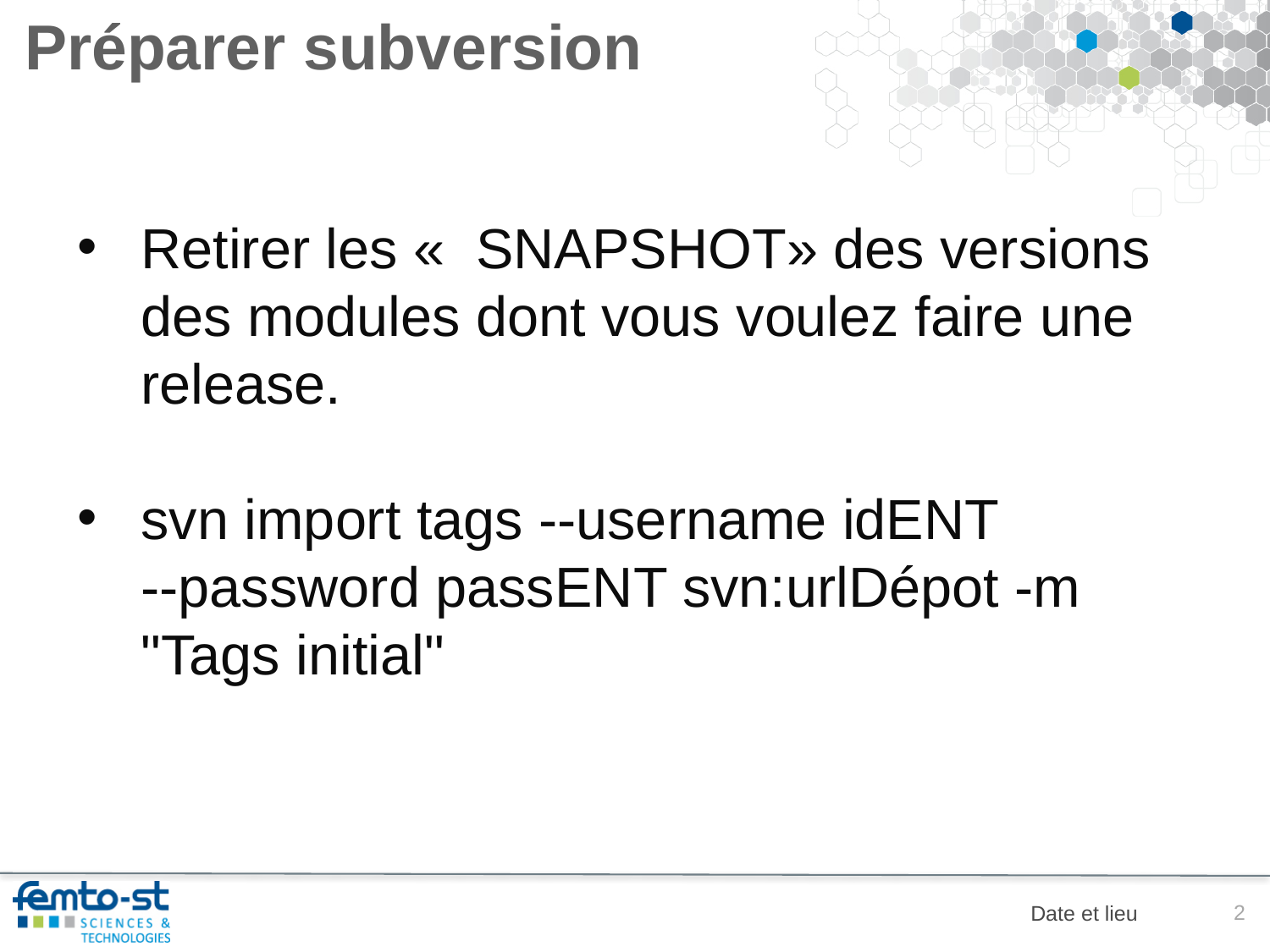

# Préparer subversion
Retirer les «  SNAPSHOT» des versions des modules dont vous voulez faire une release.

svn import tags --username idENT            --password passENT svn:urlDépot -m "Tags initial"
2